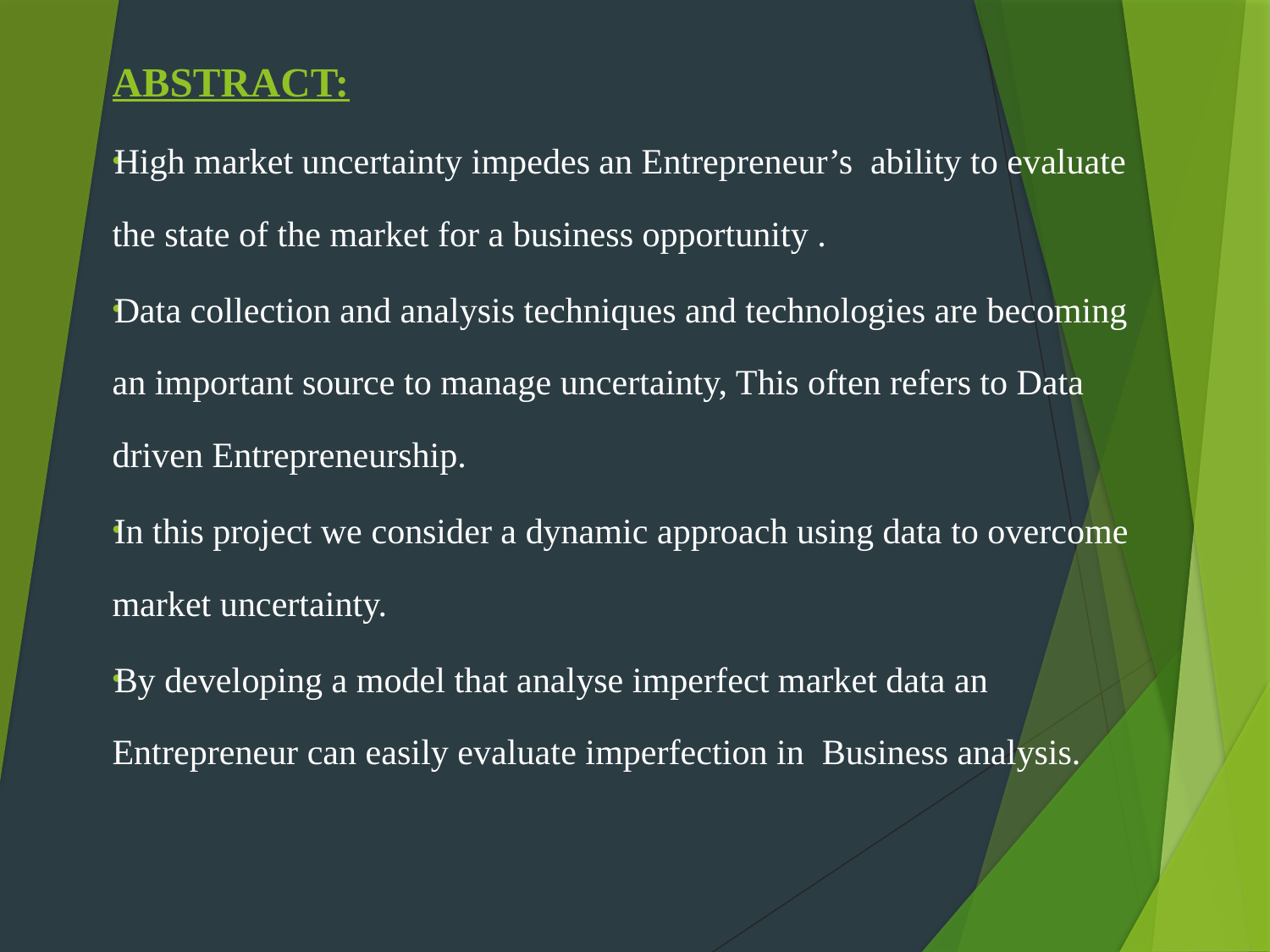

#
ABSTRACT:
High market uncertainty impedes an Entrepreneur’s  ability to evaluate the state of the market for a business opportunity .
Data collection and analysis techniques and technologies are becoming an important source to manage uncertainty, This often refers to Data driven Entrepreneurship.
In this project we consider a dynamic approach using data to overcome market uncertainty.
By developing a model that analyse imperfect market data an Entrepreneur can easily evaluate imperfection in  Business analysis.